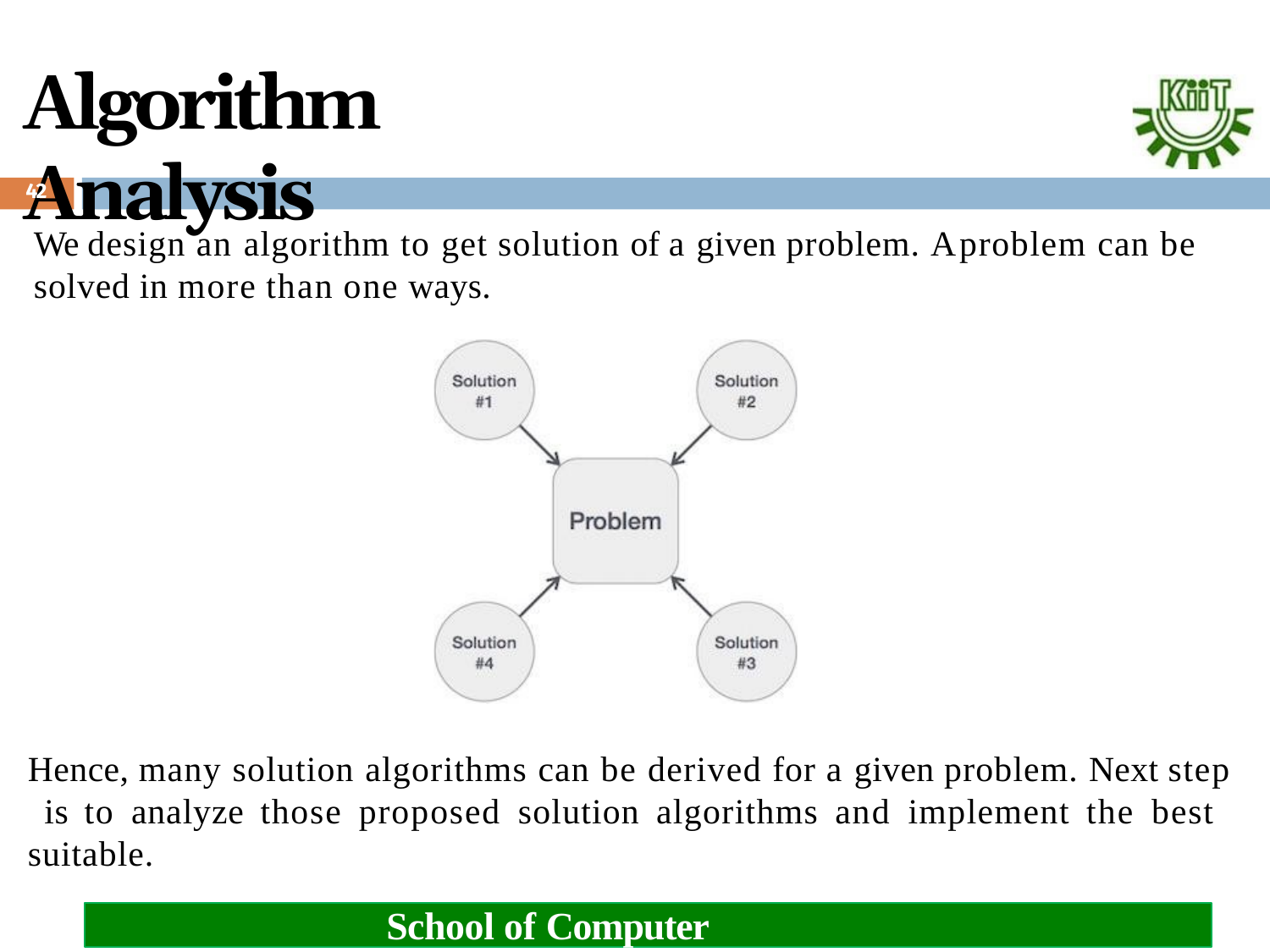

# Algorithm Analysis

42
We design an algorithm to get solution of a given problem. A problem can be  solved in more than one ways.

Hence, many solution algorithms can be derived for a given problem. Next step  is to analyze those proposed solution algorithms and implement the best  suitable.

School of Computer Engineering